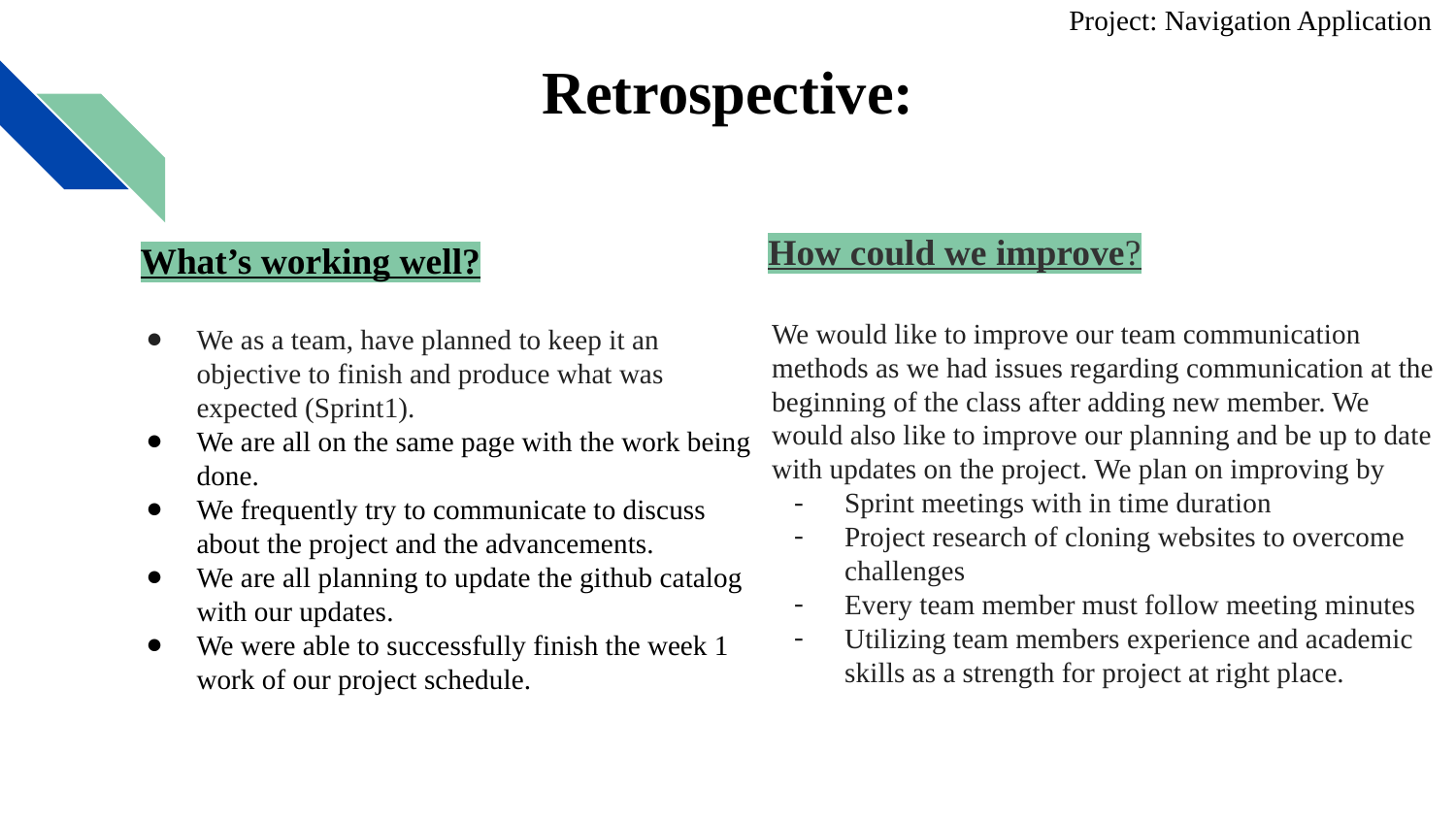

Project: Navigation Application
Retrospective:

How could we improve?

What’s working well?
We would like to improve our team communication methods as we had issues regarding communication at the beginning of the class after adding new member. We would also like to improve our planning and be up to date with updates on the project. We plan on improving by
Sprint meetings with in time duration
Project research of cloning websites to overcome challenges
Every team member must follow meeting minutes
Utilizing team members experience and academic skills as a strength for project at right place.

We as a team, have planned to keep it an objective to finish and produce what was expected (Sprint1).
We are all on the same page with the work being done.
We frequently try to communicate to discuss about the project and the advancements.
We are all planning to update the github catalog with our updates.
We were able to successfully finish the week 1 work of our project schedule.